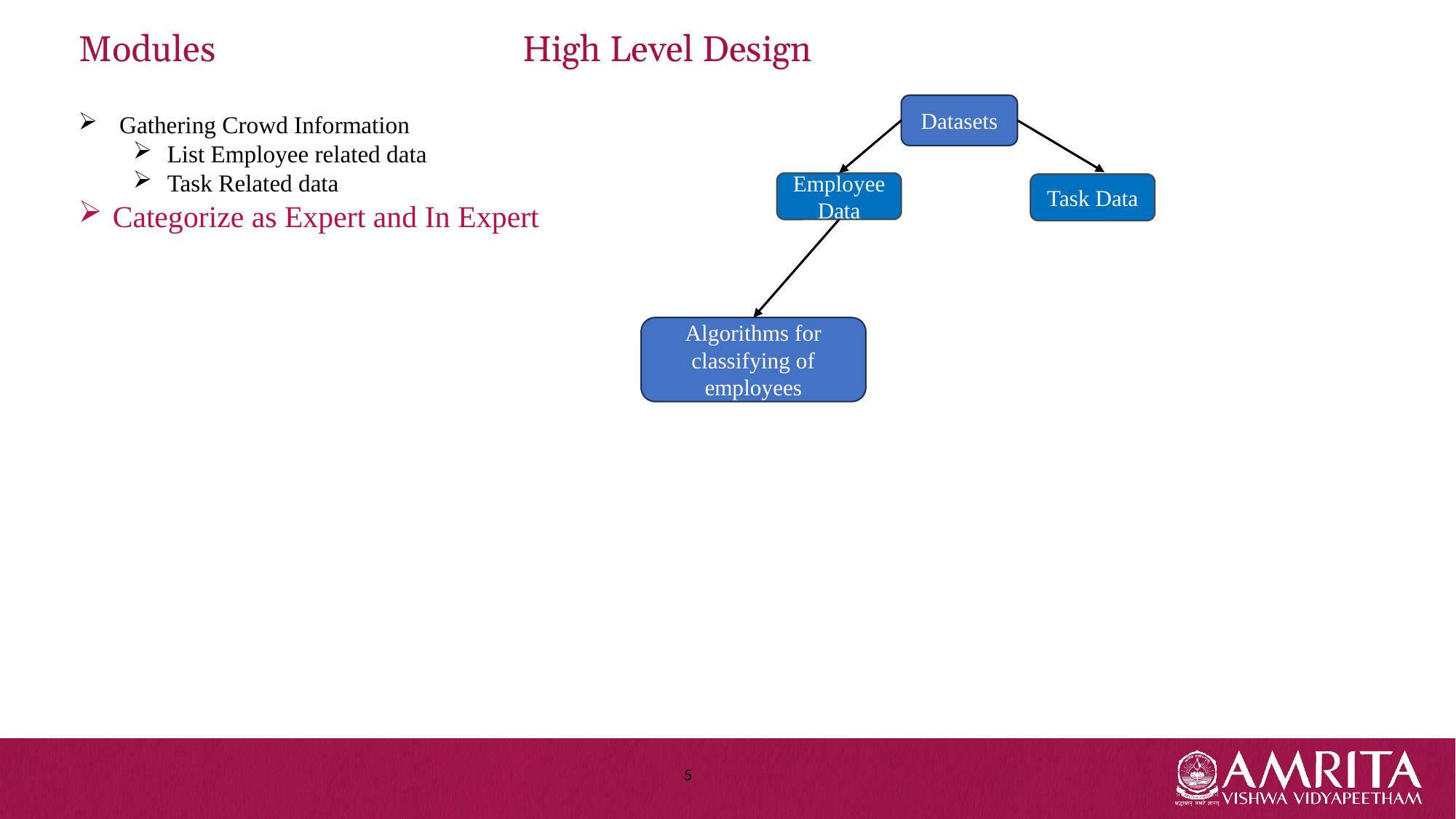

# Modules                                    High Level Design
Datasets
Gathering Crowd Information
List Employee related data
Task Related data
Categorize as Expert and In Expert
Employee Data
Task Data
Algorithms for classifying of employees
5